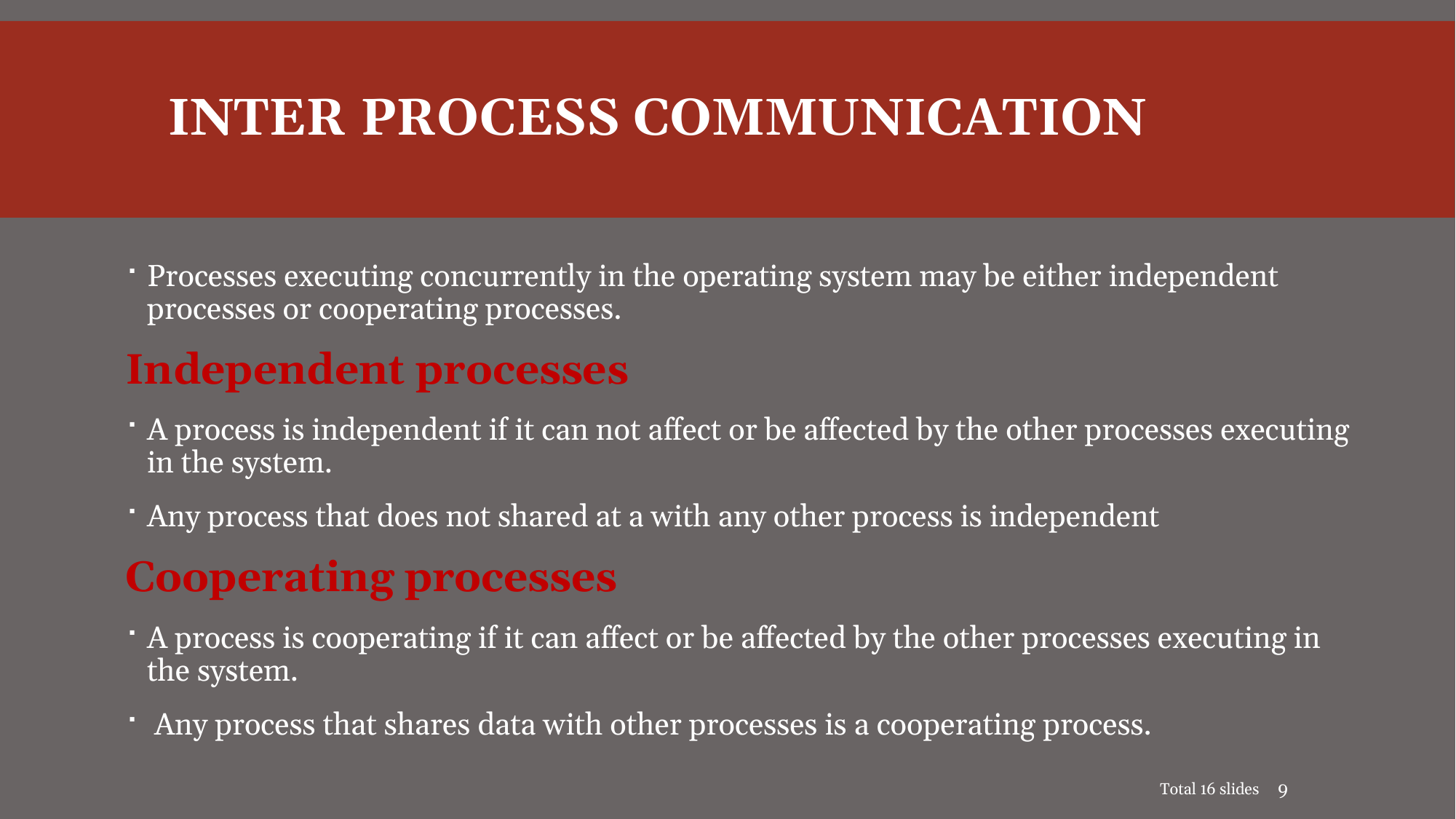

# Inter process Communication
Processes executing concurrently in the operating system may be either independent processes or cooperating processes.
Independent processes
A process is independent if it can not affect or be affected by the other processes executing in the system.
Any process that does not shared at a with any other process is independent
Cooperating processes
A process is cooperating if it can affect or be affected by the other processes executing in the system.
 Any process that shares data with other processes is a cooperating process.
Total 16 slides
9